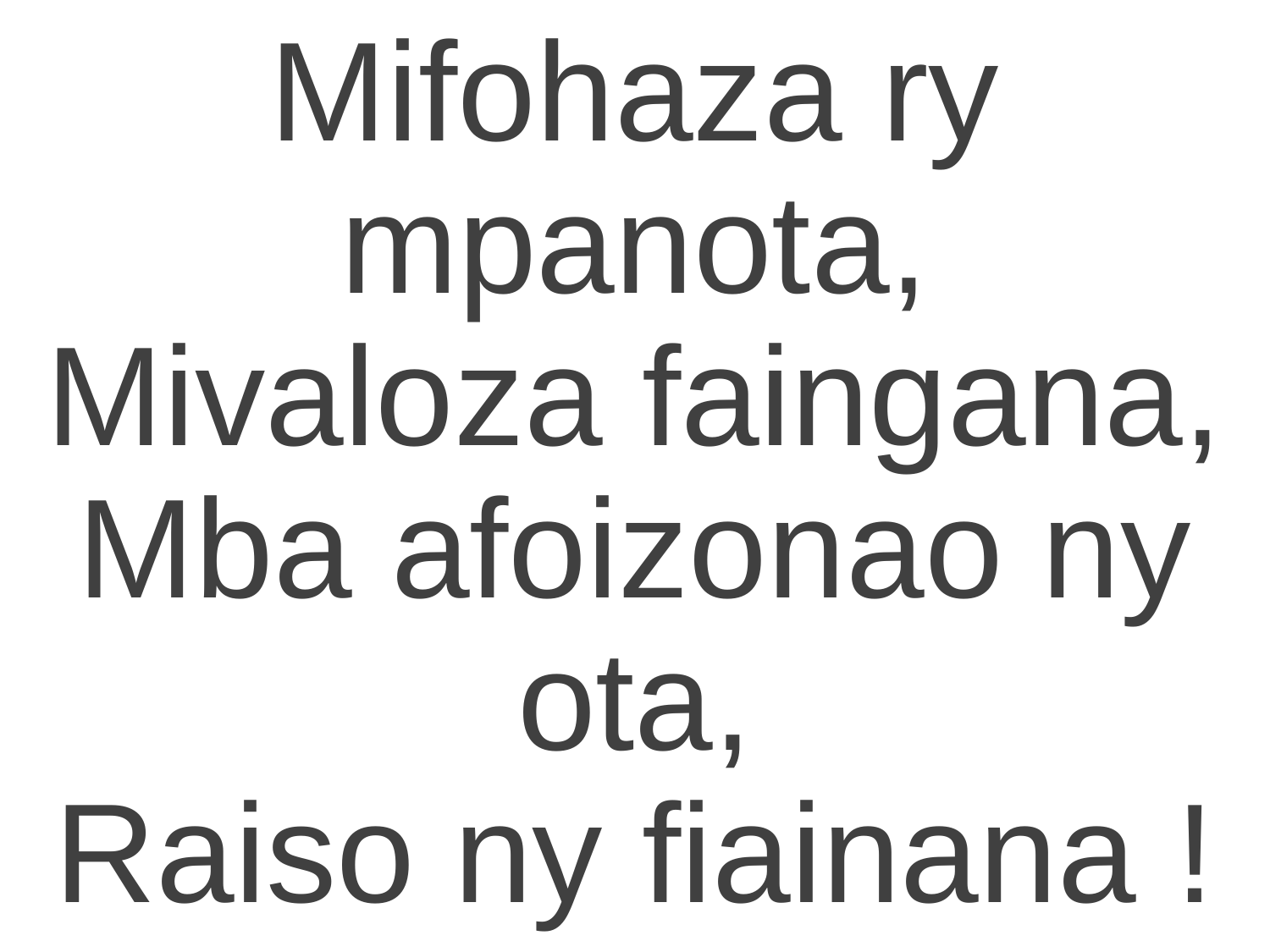

Mifohaza ry mpanota,
Mivaloza faingana,
Mba afoizonao ny ota,
Raiso ny fiainana !